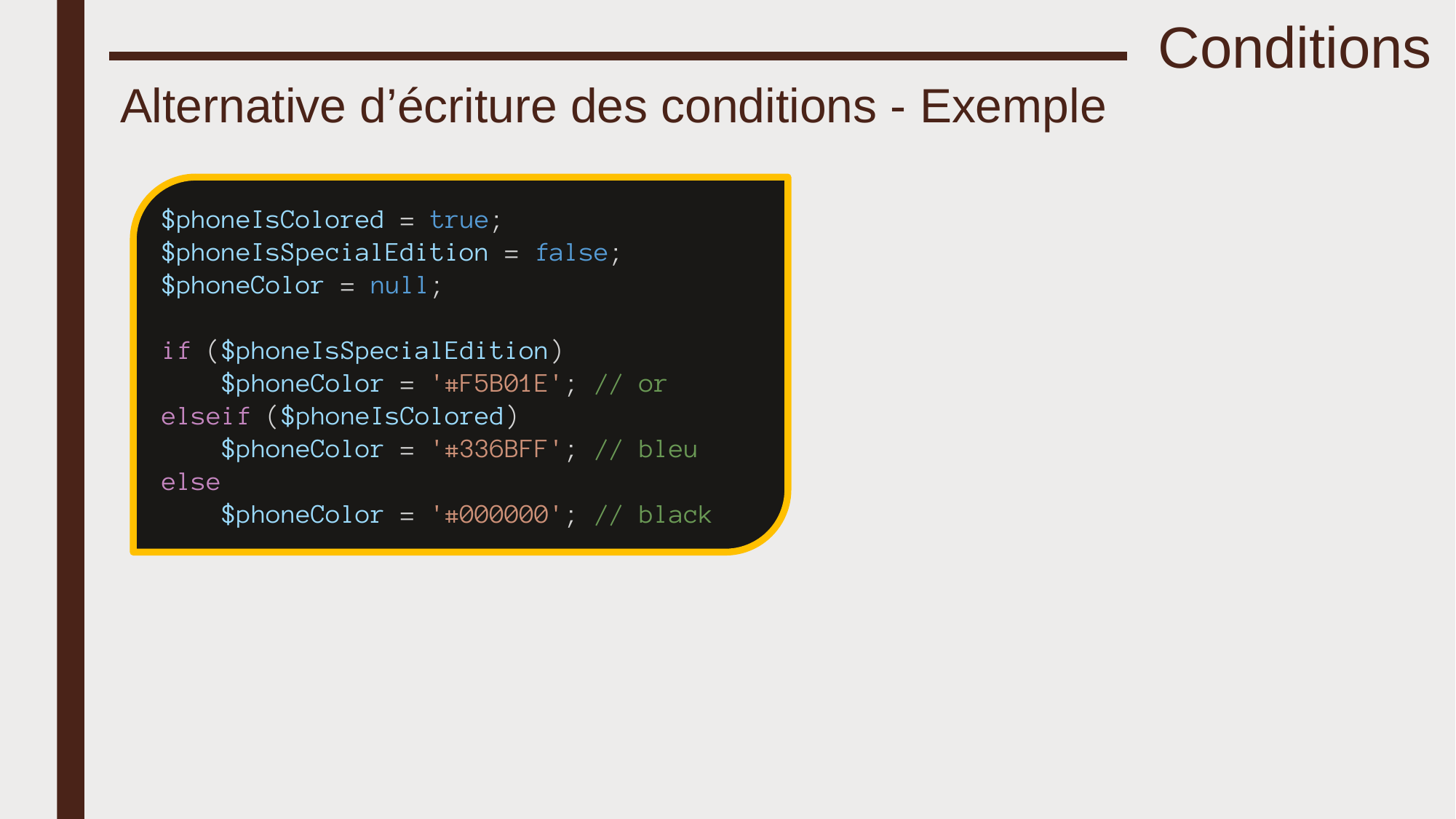

# Conditions
Alternative d’écriture des conditions - Exemple

$phoneIsColored = true;
$phoneIsSpecialEdition = false;
$phoneColor = null;
if ($phoneIsSpecialEdition)
    $phoneColor = '#F5B01E'; // or
elseif ($phoneIsColored)
    $phoneColor = '#336BFF'; // bleu
else
    $phoneColor = '#000000'; // black